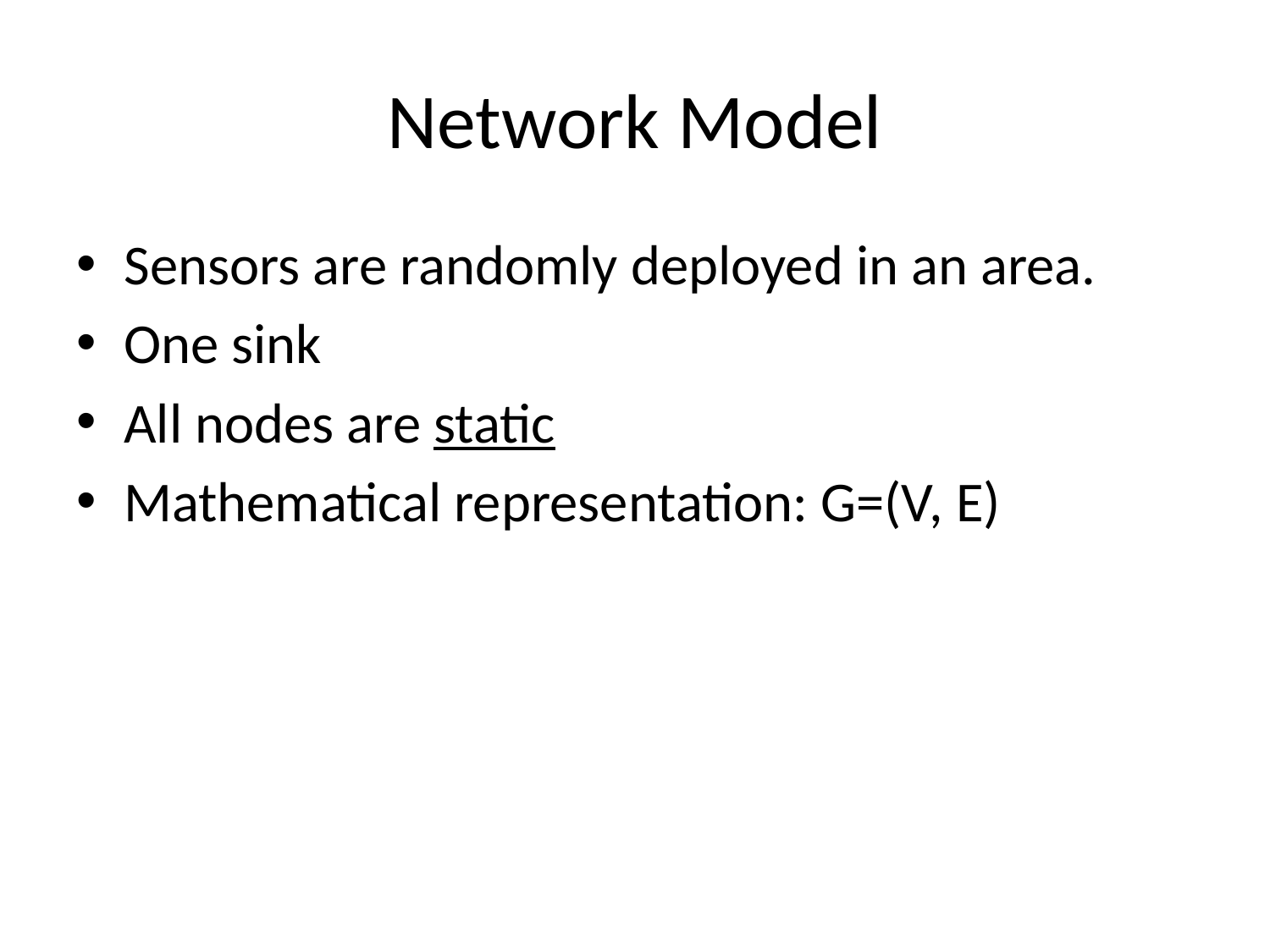

# Network Model
Sensors are randomly deployed in an area.
One sink
All nodes are static
Mathematical representation: G=(V, E)